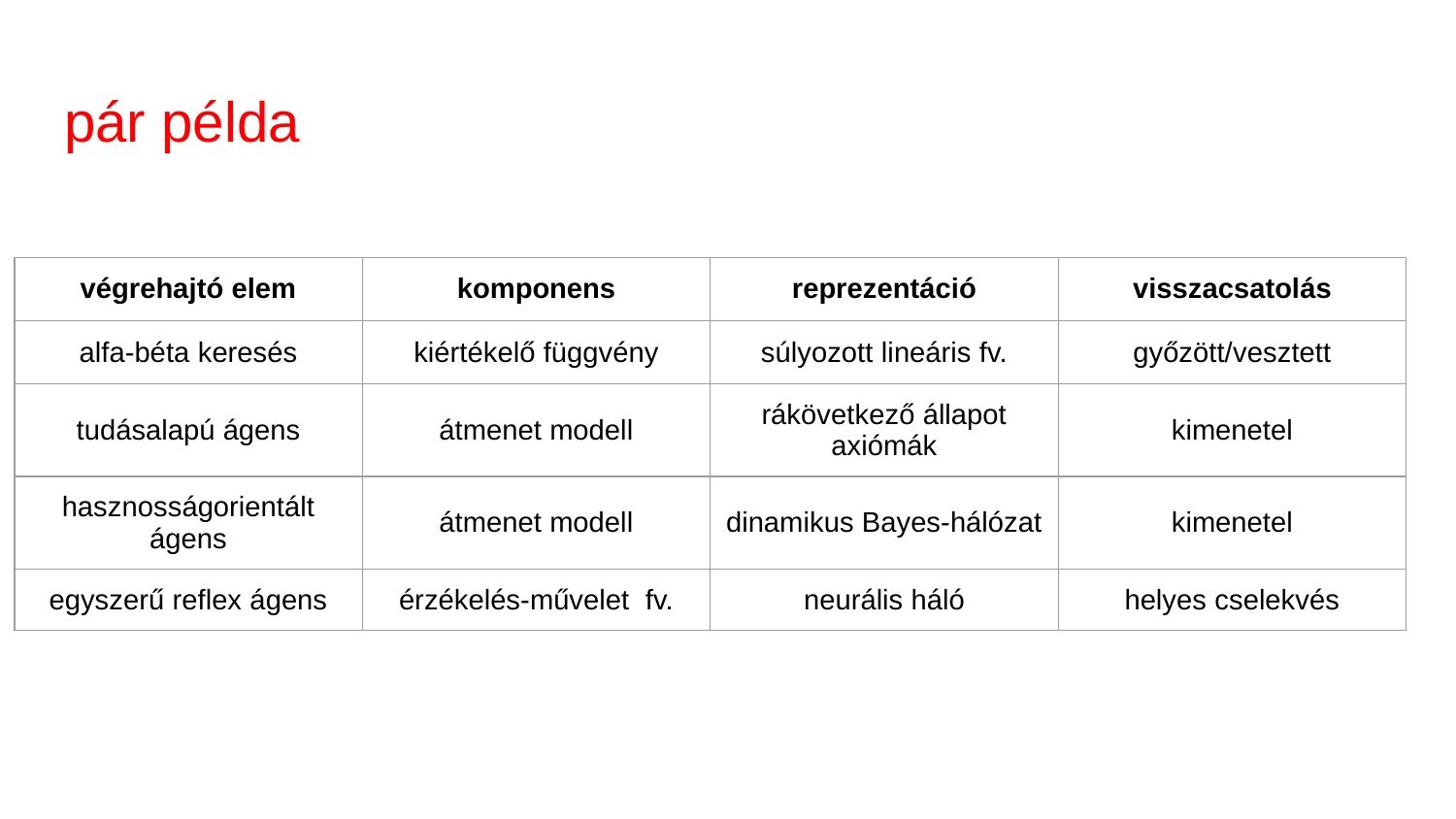

# pár példa
| végrehajtó elem | komponens | reprezentáció | visszacsatolás |
| --- | --- | --- | --- |
| alfa-béta keresés | kiértékelő függvény | súlyozott lineáris fv. | győzött/vesztett |
| tudásalapú ágens | átmenet modell | rákövetkező állapot axiómák | kimenetel |
| hasznosságorientált ágens | átmenet modell | dinamikus Bayes-hálózat | kimenetel |
| egyszerű reflex ágens | érzékelés-művelet fv. | neurális háló | helyes cselekvés |